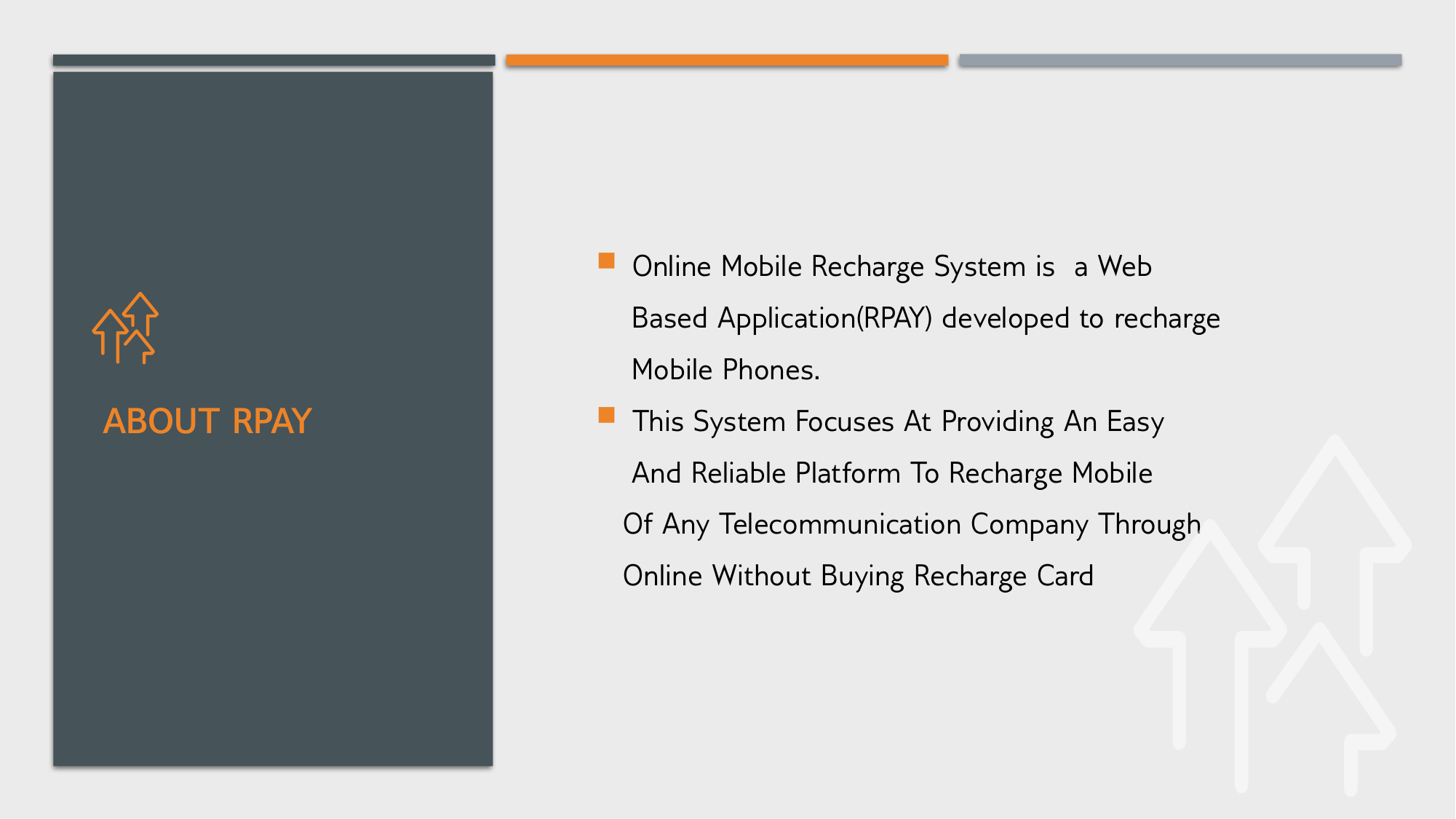

Online Mobile Recharge System is  a Web
    Based Application(RPAY) developed to recharge
    Mobile Phones.
This System Focuses At Providing An Easy
    And Reliable Platform To Recharge Mobile
   Of Any Telecommunication Company Through
   Online Without Buying Recharge Card

# About Rpay